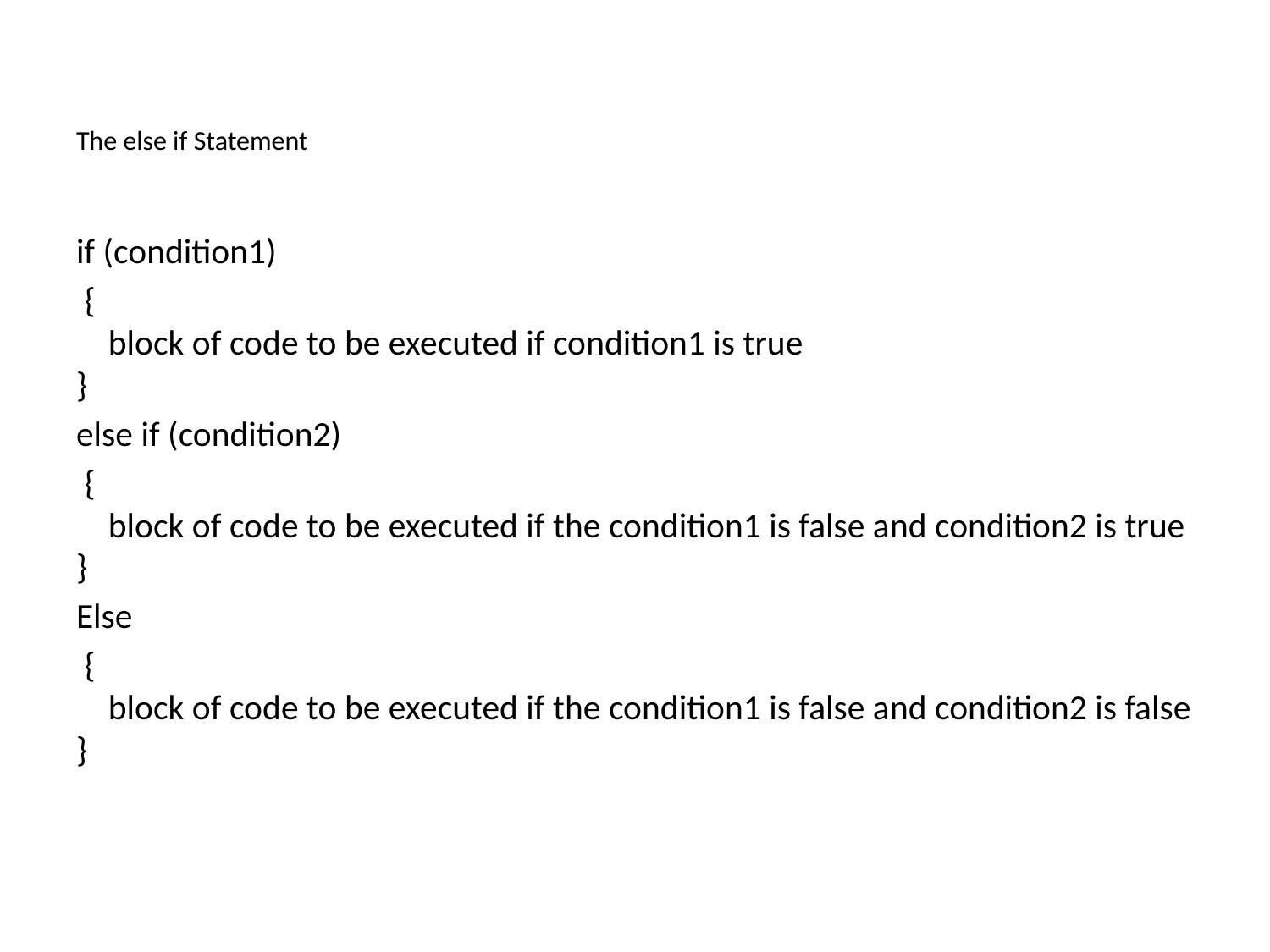

# The else if Statement
if (condition1)
 {
    block of code to be executed if condition1 is true
}
else if (condition2)
 {
    block of code to be executed if the condition1 is false and condition2 is true
}
Else
 {
    block of code to be executed if the condition1 is false and condition2 is false
}